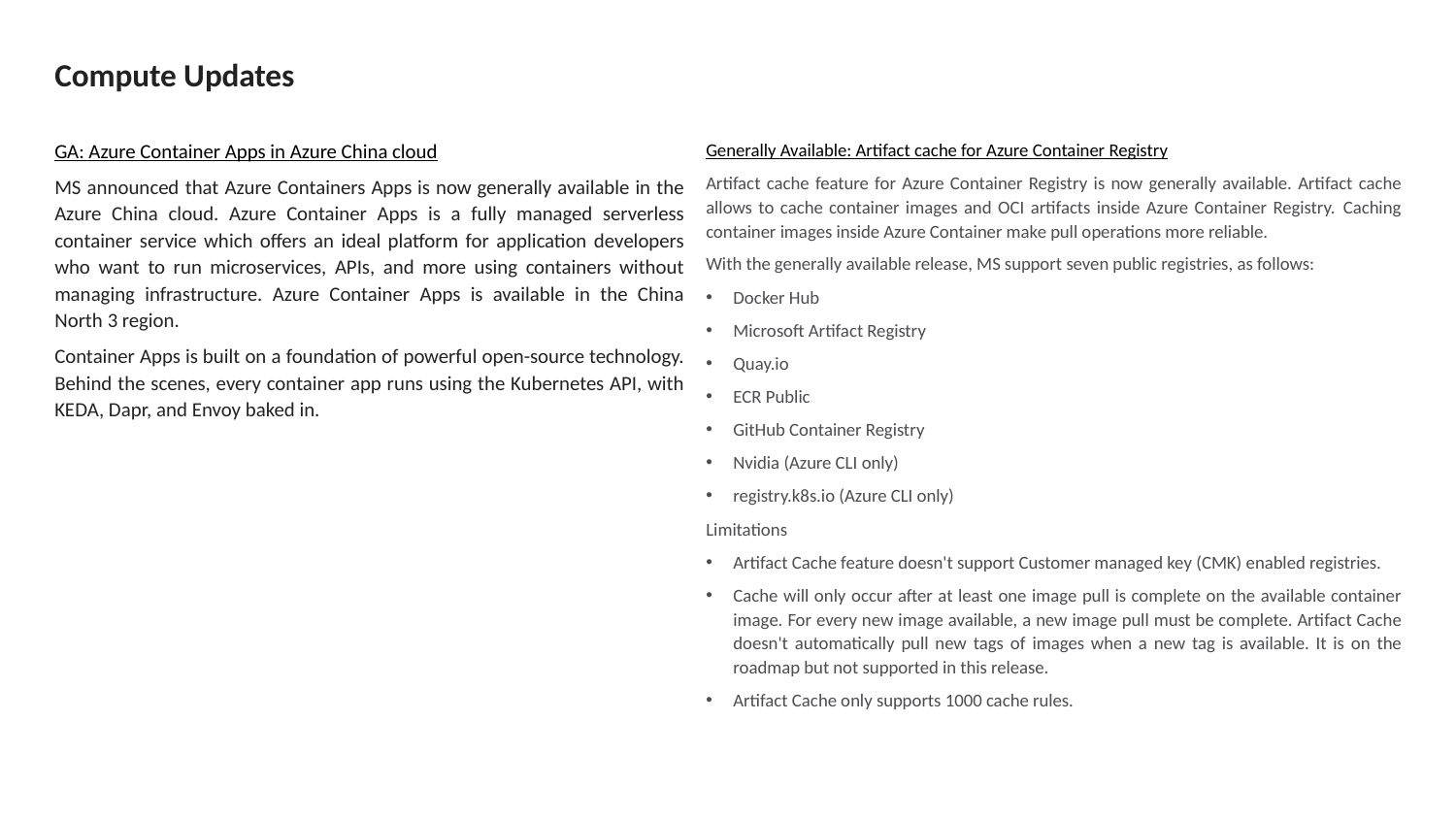

# Compute Updates
GA: Azure Container Apps in Azure China cloud
MS announced that Azure Containers Apps is now generally available in the Azure China cloud. Azure Container Apps is a fully managed serverless container service which offers an ideal platform for application developers who want to run microservices, APIs, and more using containers without managing infrastructure. Azure Container Apps is available in the China North 3 region.
Container Apps is built on a foundation of powerful open-source technology. Behind the scenes, every container app runs using the Kubernetes API, with KEDA, Dapr, and Envoy baked in.
Generally Available: Artifact cache for Azure Container Registry
Artifact cache feature for Azure Container Registry is now generally available. Artifact cache allows to cache container images and OCI artifacts inside Azure Container Registry.  Caching container images inside Azure Container make pull operations more reliable.
With the generally available release, MS support seven public registries, as follows:
Docker Hub
Microsoft Artifact Registry
Quay.io
ECR Public
GitHub Container Registry
Nvidia (Azure CLI only)
registry.k8s.io (Azure CLI only)
Limitations
Artifact Cache feature doesn't support Customer managed key (CMK) enabled registries.
Cache will only occur after at least one image pull is complete on the available container image. For every new image available, a new image pull must be complete. Artifact Cache doesn't automatically pull new tags of images when a new tag is available. It is on the roadmap but not supported in this release.
Artifact Cache only supports 1000 cache rules.